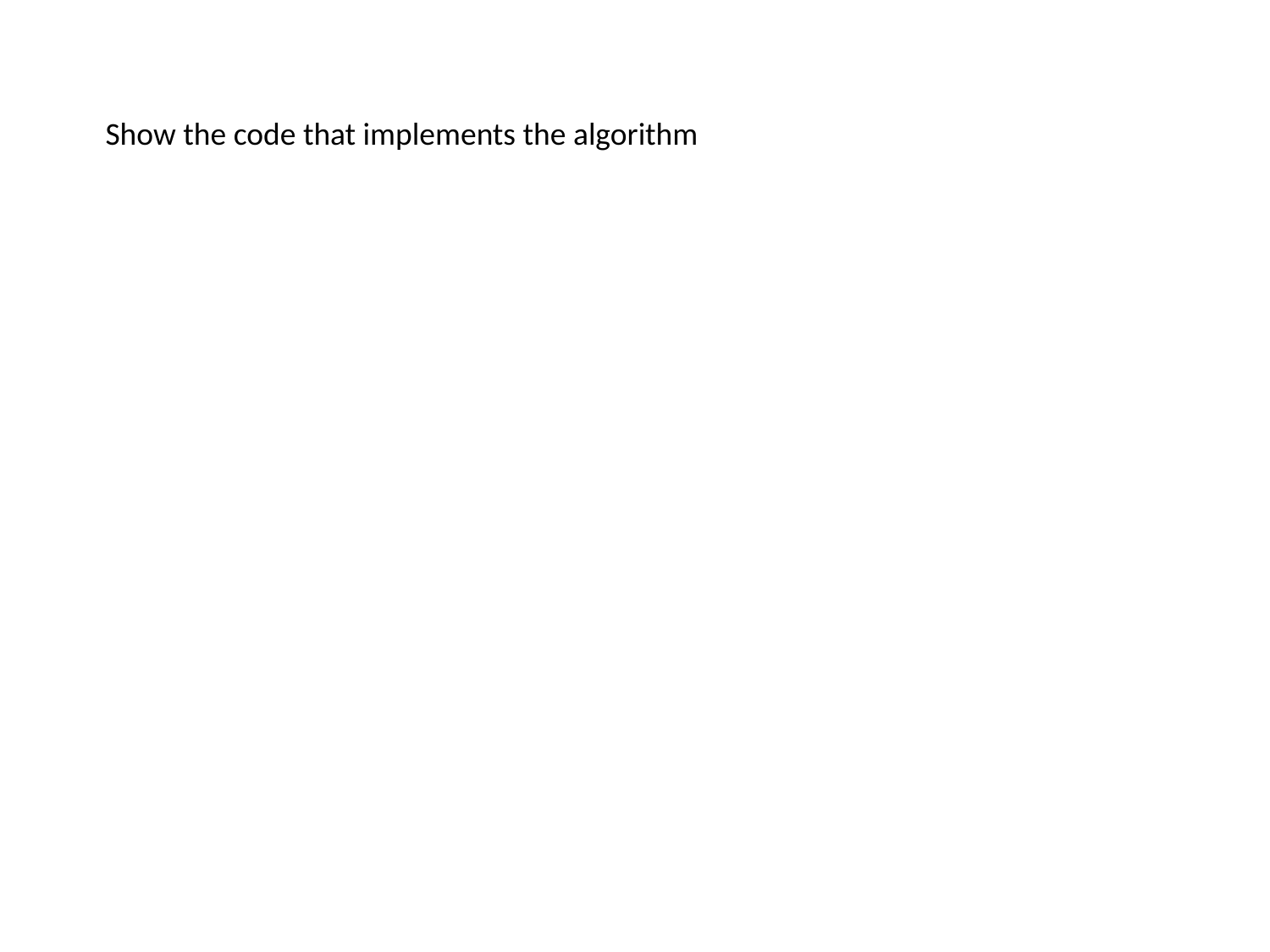

Show the code that implements the algorithm